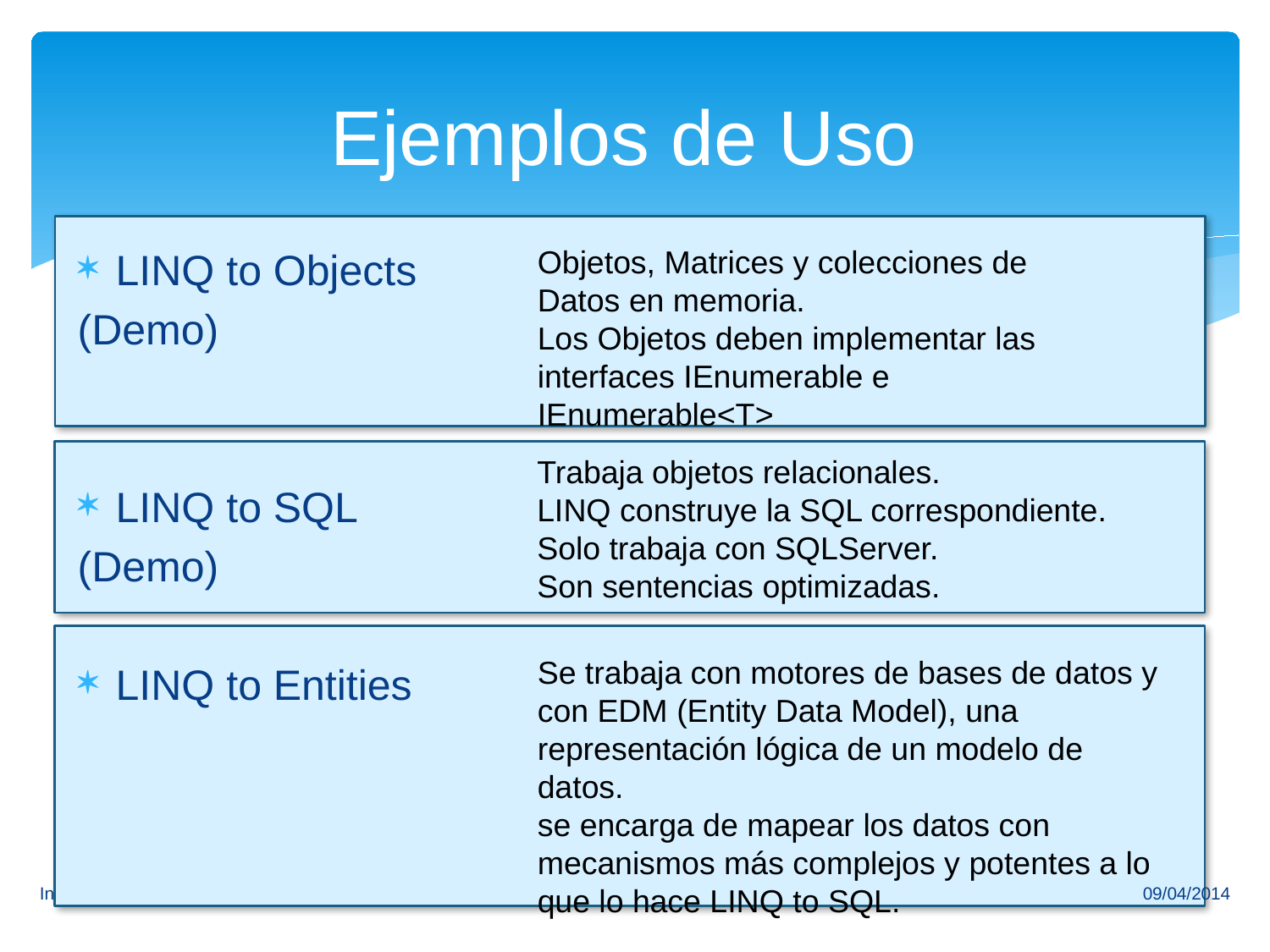

# Ejemplos de Uso

Objetos, Matrices y colecciones de Datos en memoria.
Los Objetos deben implementar las interfaces IEnumerable e IEnumerable<T>
LINQ to Objects
(Demo)

LINQ to SQL
(Demo)

LINQ to Entities

Trabaja objetos relacionales.
LINQ construye la SQL correspondiente.
Solo trabaja con SQLServer.
Son sentencias optimizadas.

Se trabaja con motores de bases de datos y con EDM (Entity Data Model), una representación lógica de un modelo de datos.
se encarga de mapear los datos con mecanismos más complejos y potentes a lo que lo hace LINQ to SQL.
24
Introducción a la Plataforma .NET – Acceso a Datos
09/04/2014